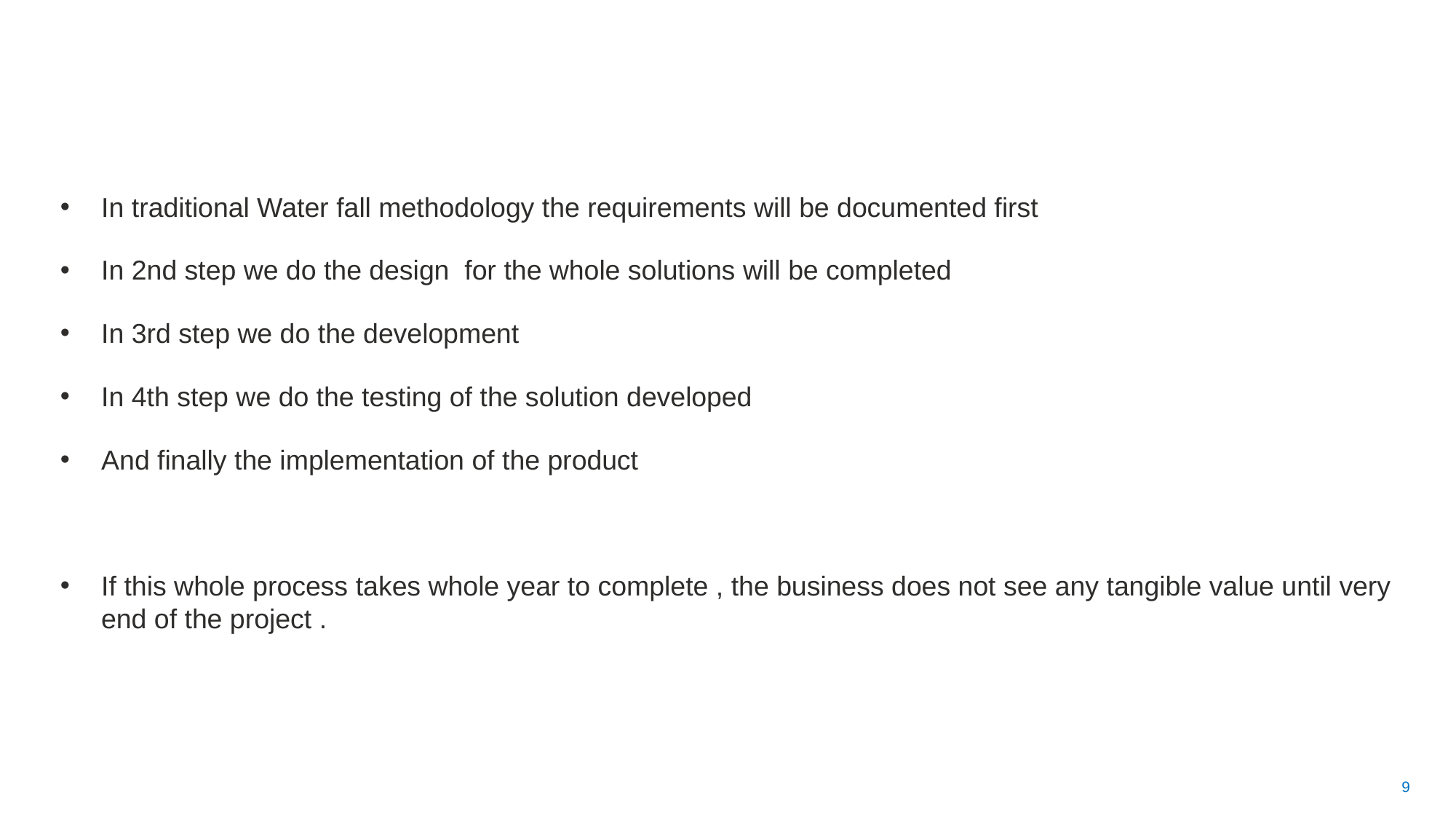

#
In traditional Water fall methodology the requirements will be documented first
In 2nd step we do the design  for the whole solutions will be completed
In 3rd step we do the development
In 4th step we do the testing of the solution developed
And finally the implementation of the product

If this whole process takes whole year to complete , the business does not see any tangible value until very end of the project .